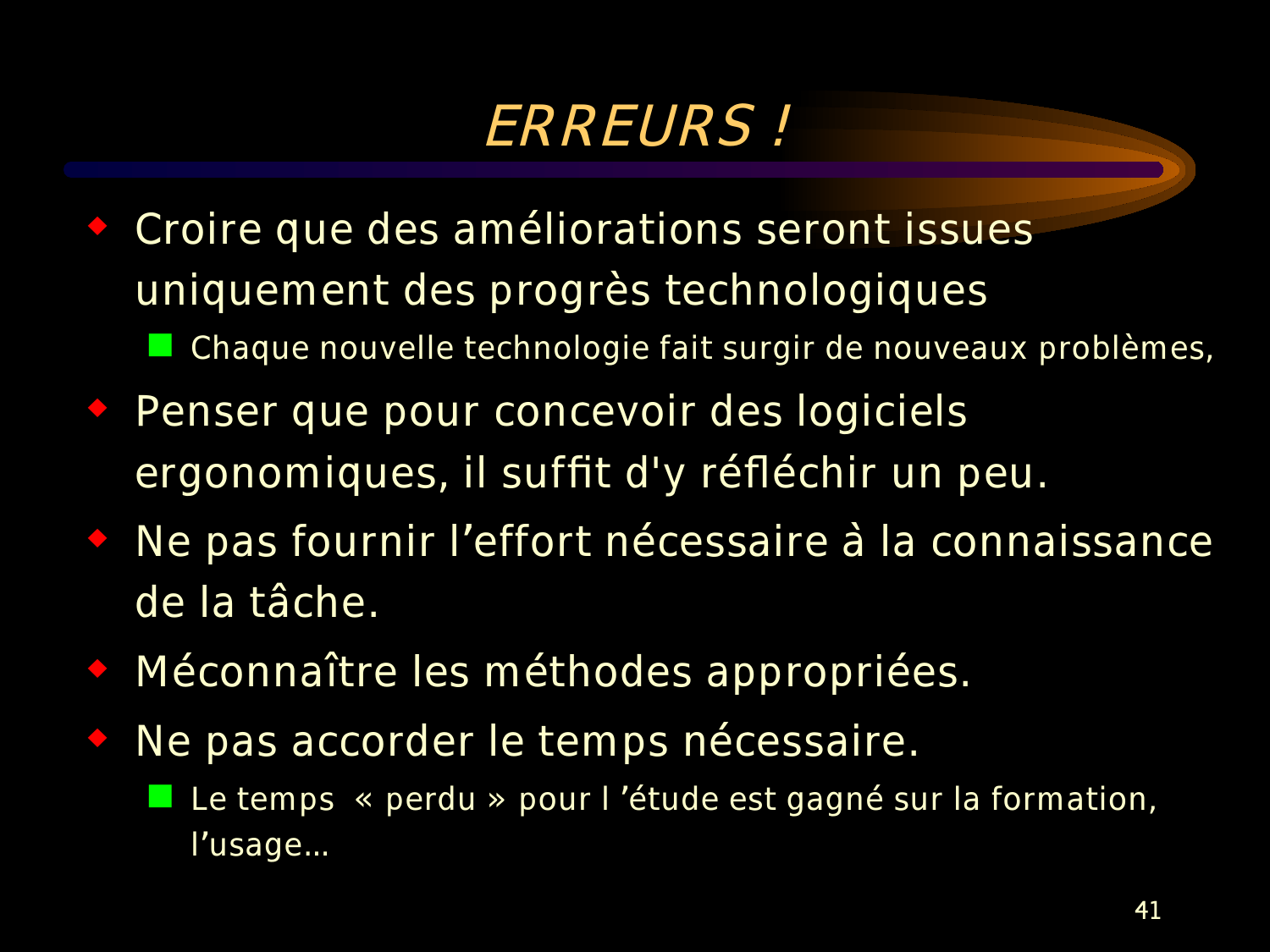

# ERREURS !
Croire que des améliorations seront issues uniquement des progrès technologiques
Chaque nouvelle technologie fait surgir de nouveaux problèmes,
Penser que pour concevoir des logiciels ergonomiques, il suffit d'y réfléchir un peu.
Ne pas fournir l’effort nécessaire à la connaissance de la tâche.
Méconnaître les méthodes appropriées.
Ne pas accorder le temps nécessaire.
Le temps  « perdu » pour l ’étude est gagné sur la formation, l’usage…

41